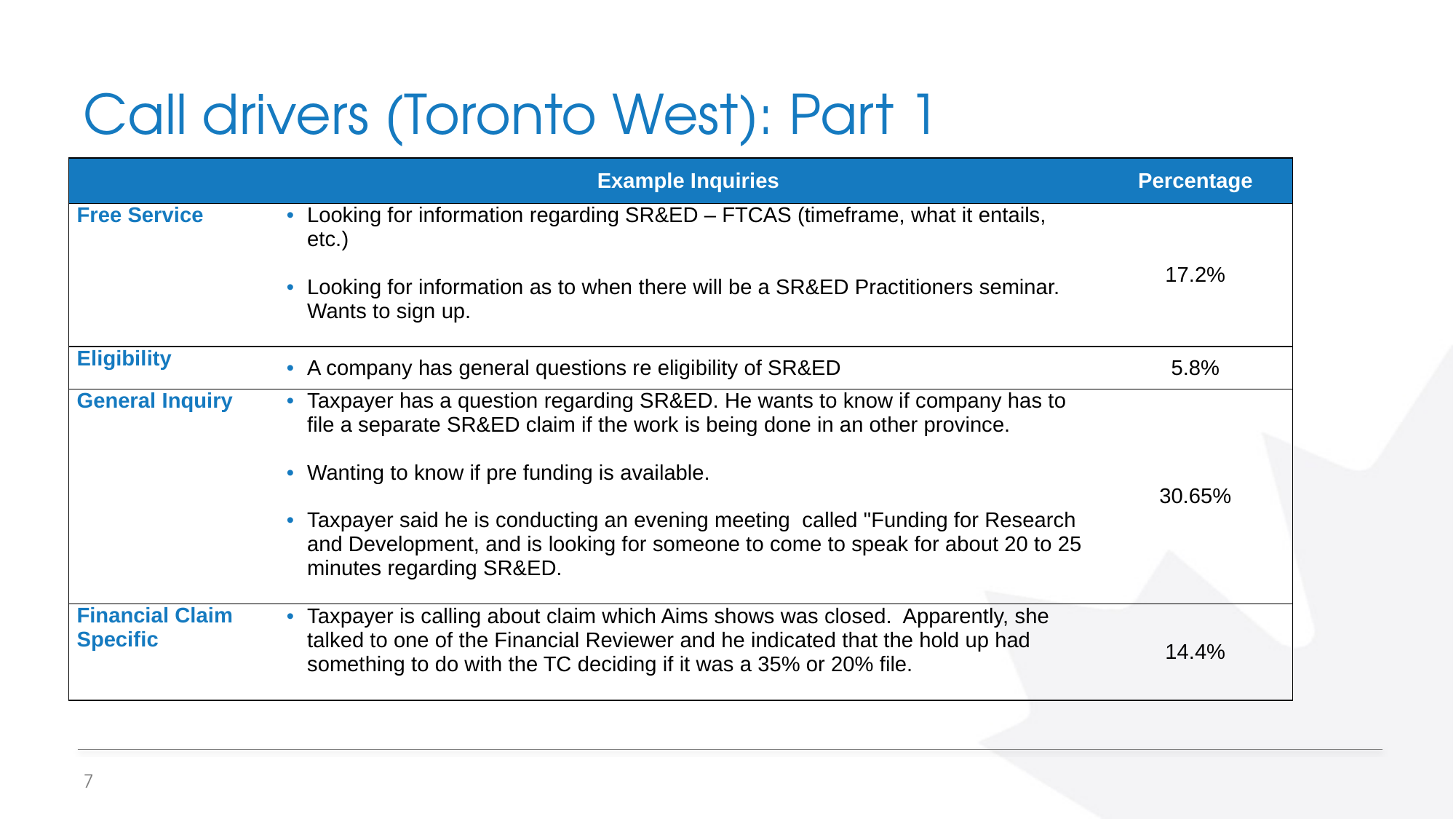

# Call drivers (Toronto West): Part 1
|  | Example Inquiries | Percentage |
| --- | --- | --- |
| Free Service | Looking for information regarding SR&ED – FTCAS (timeframe, what it entails, etc.) Looking for information as to when there will be a SR&ED Practitioners seminar.  Wants to sign up. | 17.2% |
| Eligibility | A company has general questions re eligibility of SR&ED | 5.8% |
| General Inquiry | Taxpayer has a question regarding SR&ED. He wants to know if company has to file a separate SR&ED claim if the work is being done in an other province. Wanting to know if pre funding is available. Taxpayer said he is conducting an evening meeting  called "Funding for Research and Development, and is looking for someone to come to speak for about 20 to 25 minutes regarding SR&ED. | 30.65% |
| Financial Claim Specific | Taxpayer is calling about claim which Aims shows was closed.  Apparently, she talked to one of the Financial Reviewer and he indicated that the hold up had something to do with the TC deciding if it was a 35% or 20% file. | 14.4% |
7